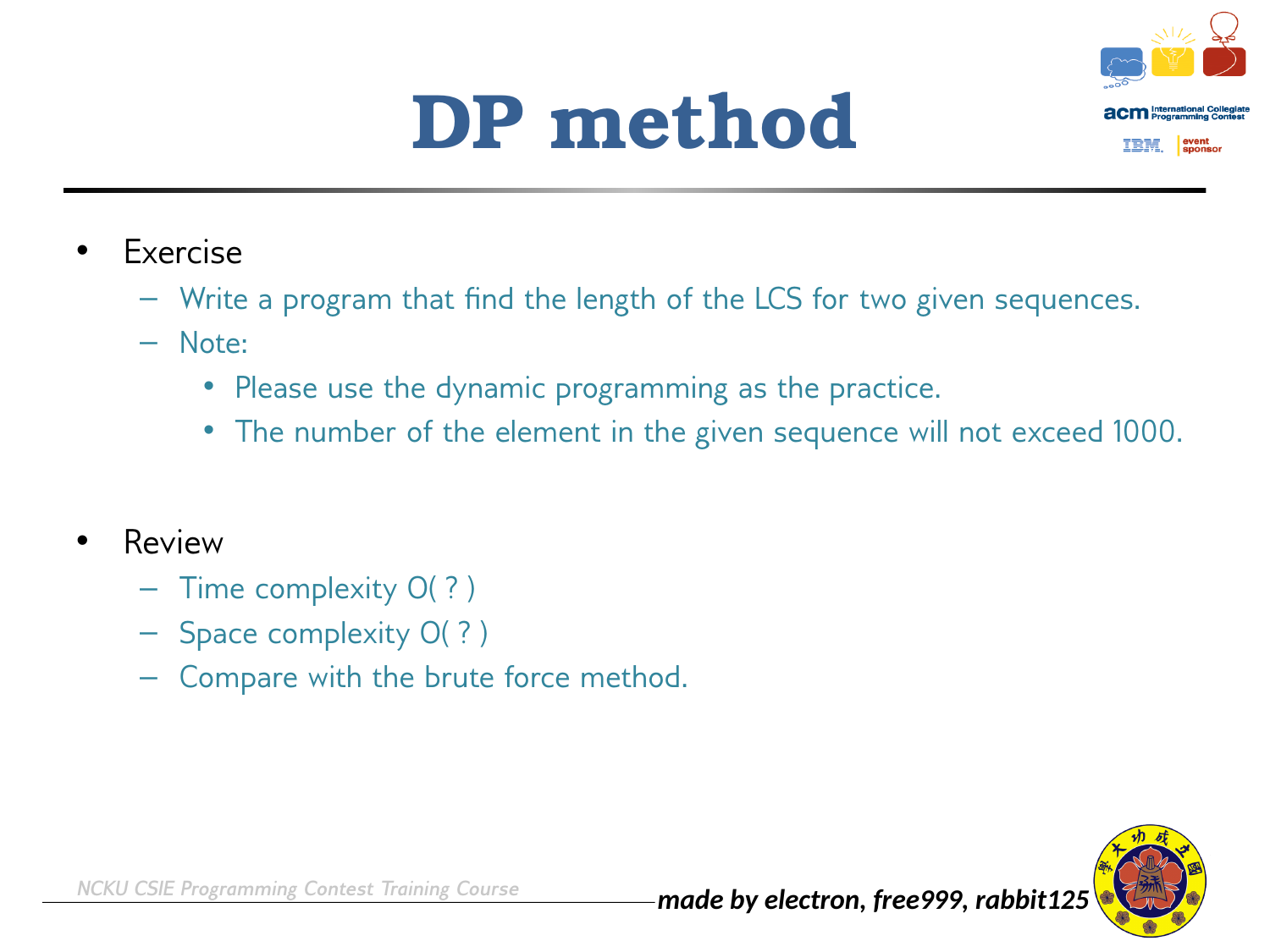

# DP method
Exercise
Write a program that find the length of the LCS for two given sequences.
Note:
Please use the dynamic programming as the practice.
The number of the element in the given sequence will not exceed 1000.

Review
Time complexity O( ? )
Space complexity O( ? )
Compare with the brute force method.

NCKU CSIE Programming Contest Training Course